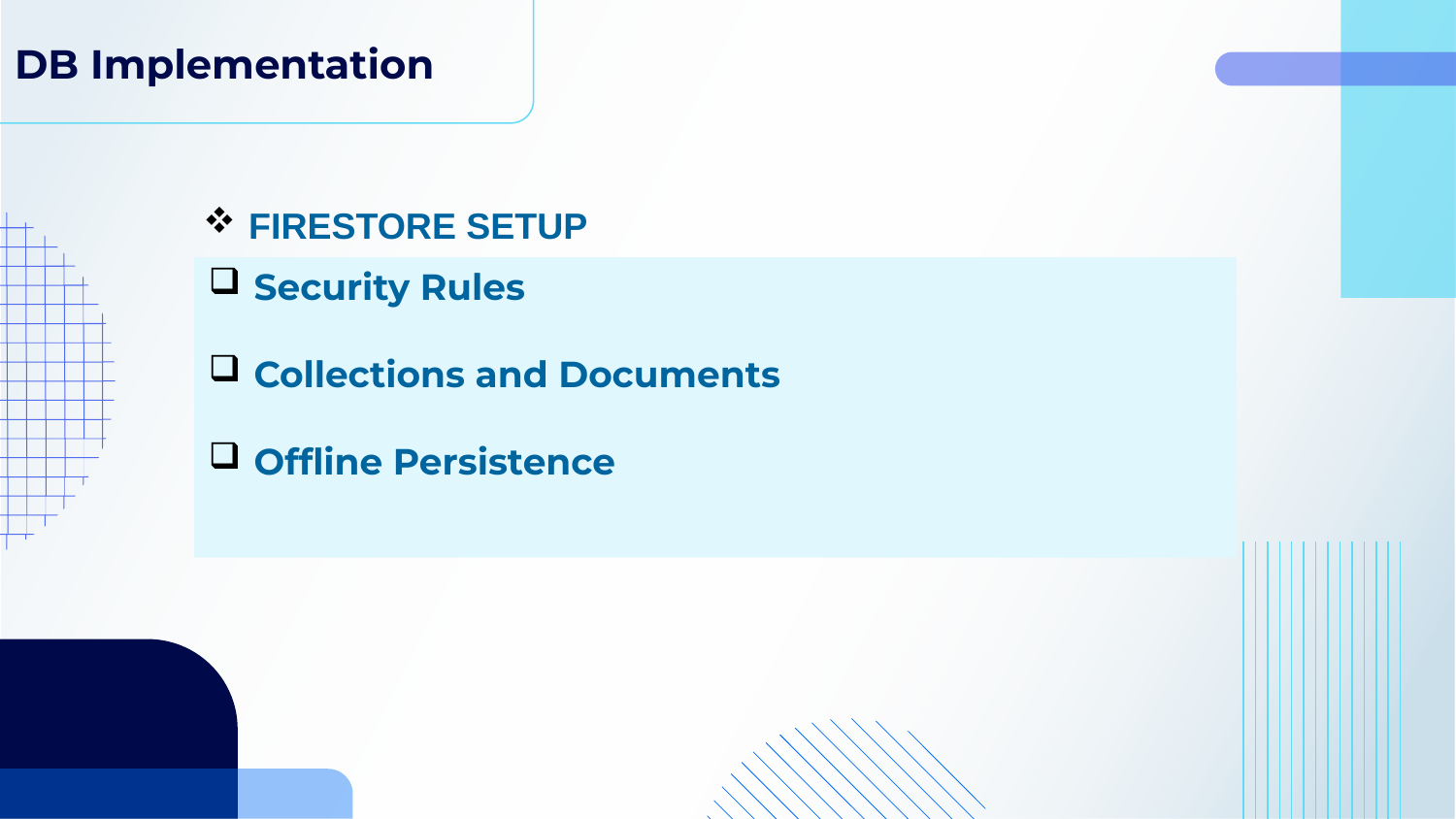

# DB Implementation

FIRESTORE SETUP
Security Rules

Collections and Documents

Offline Persistence